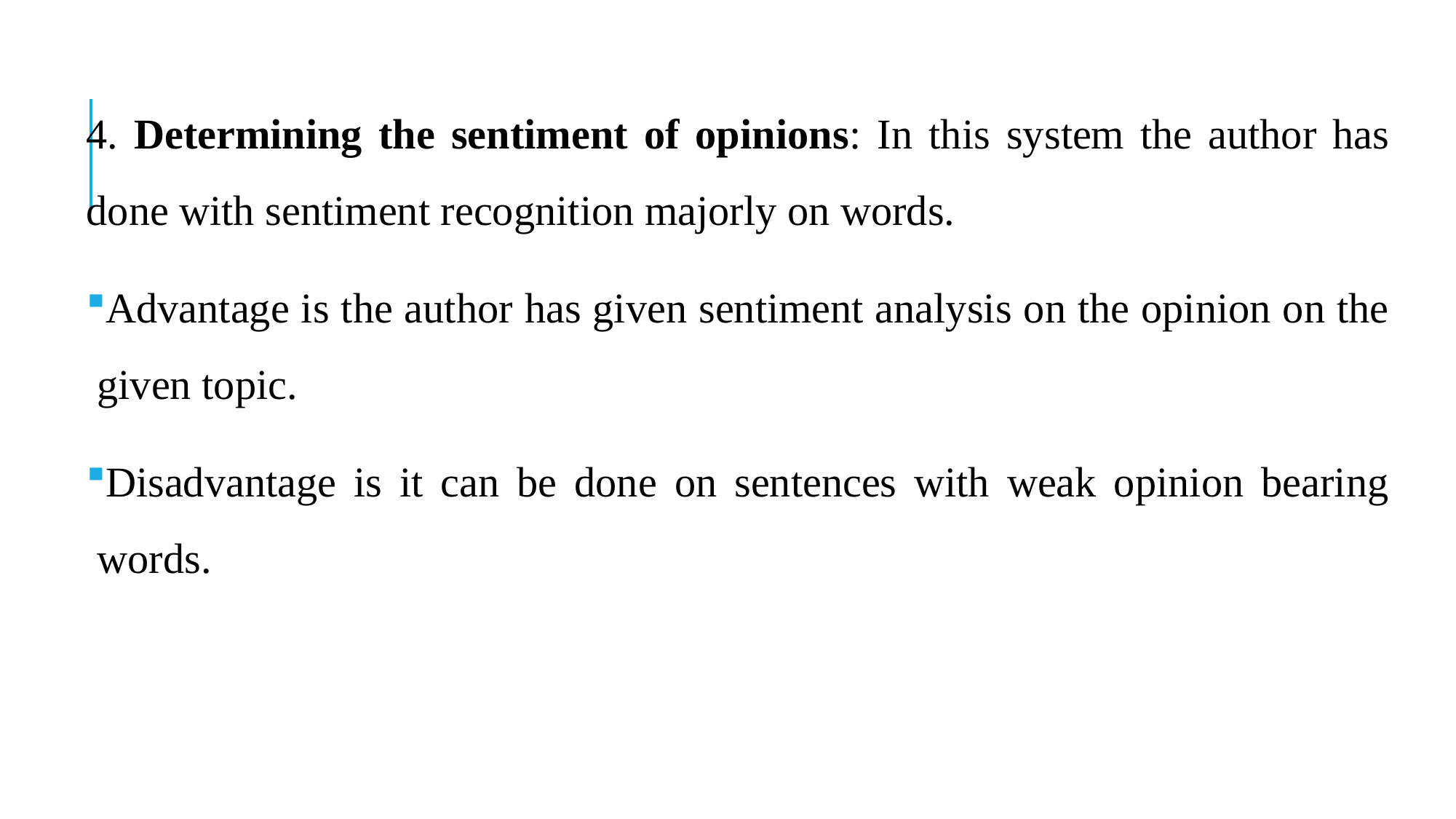

4. Determining the sentiment of opinions: In this system the author has done with sentiment recognition majorly on words.
Advantage is the author has given sentiment analysis on the opinion on the given topic.
Disadvantage is it can be done on sentences with weak opinion bearing words.